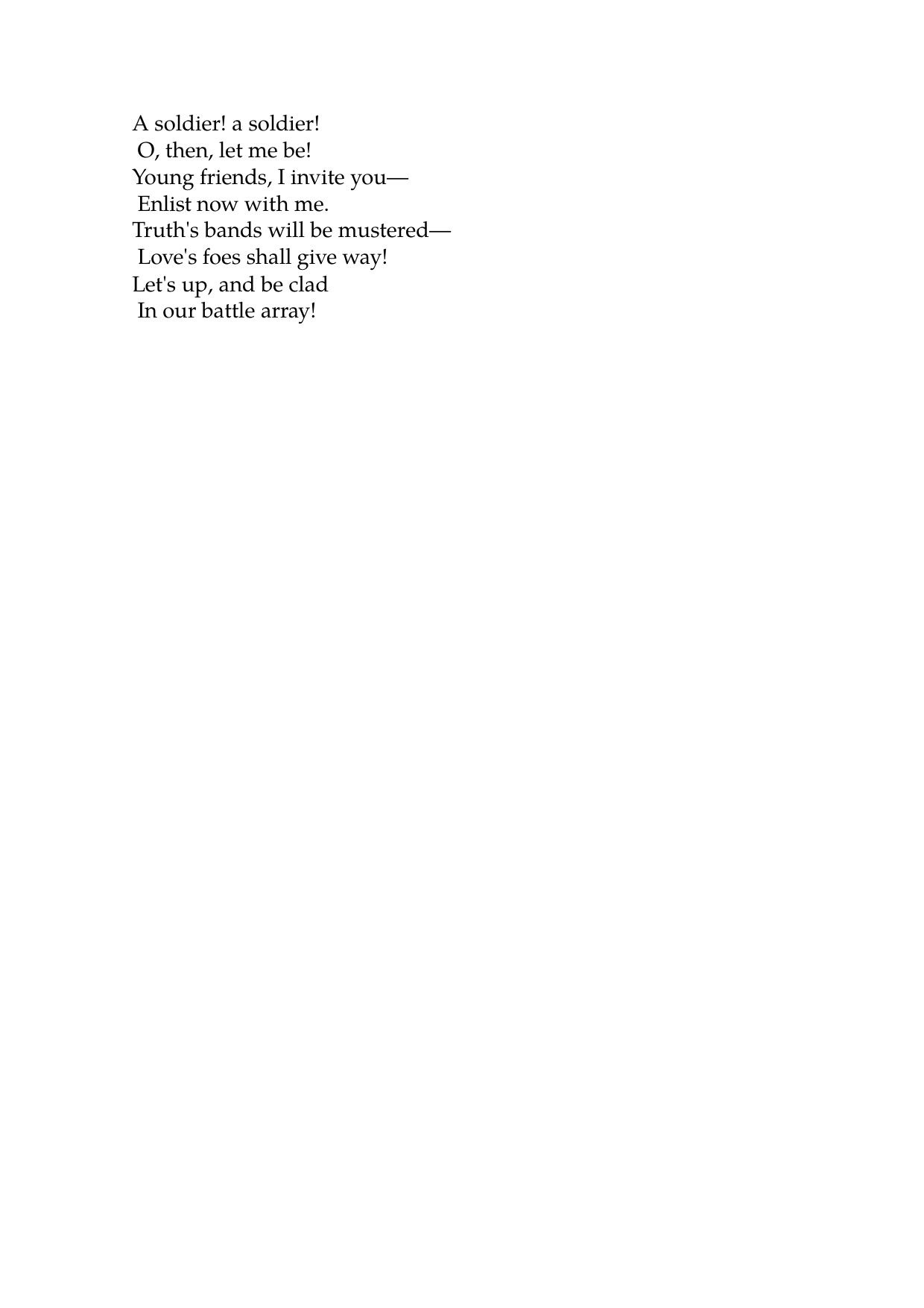

A soldier! a soldier!  O, then, let me be!
Young friends, I invite you—  Enlist now with me.
Truth's bands will be mustered—  Love's foes shall give way!
Let's up, and be clad  In our battle array!